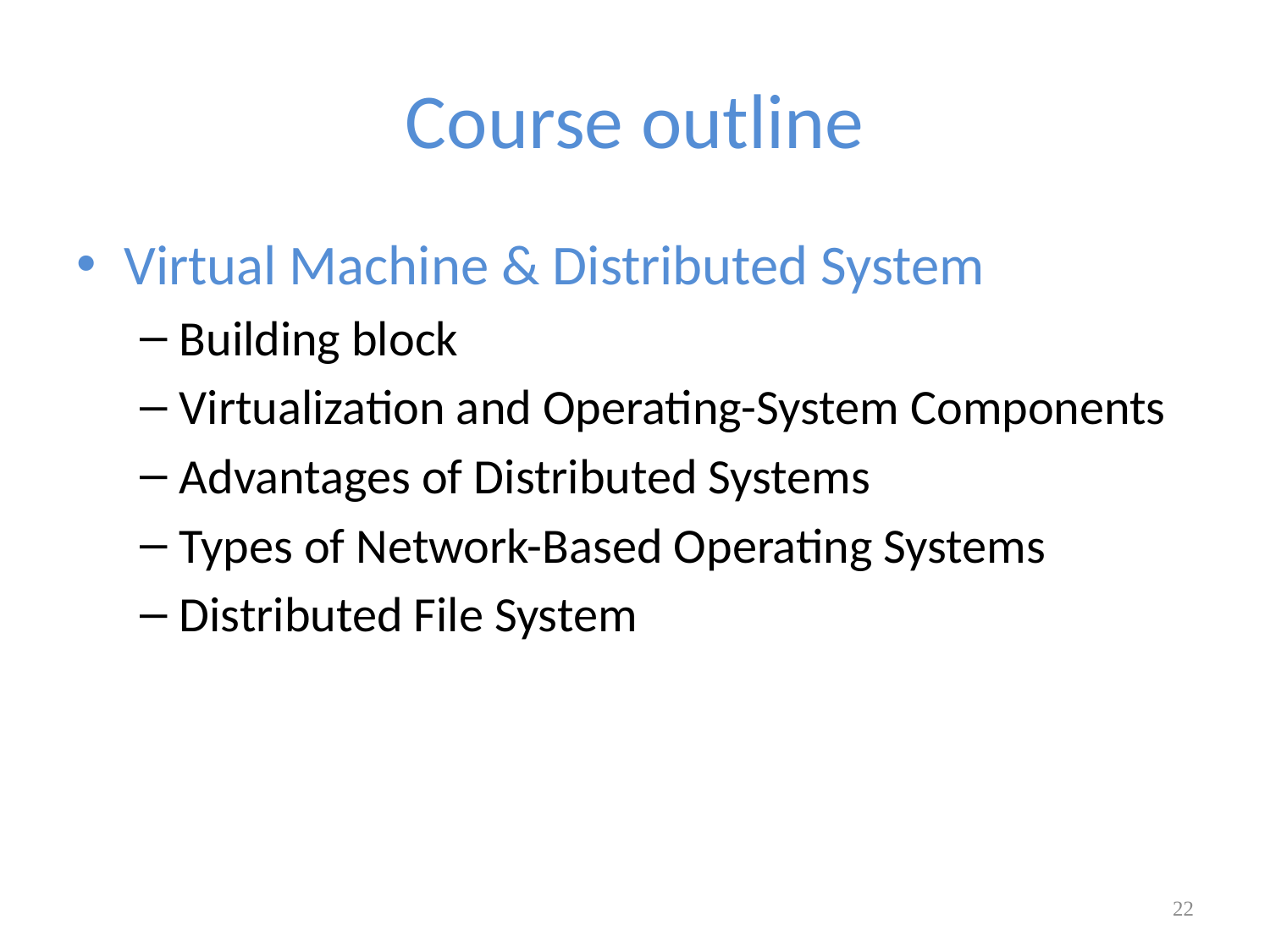

# Course outline
Virtual Machine & Distributed System
Building block
Virtualization and Operating-System Components
Advantages of Distributed Systems
Types of Network-Based Operating Systems
Distributed File System

22